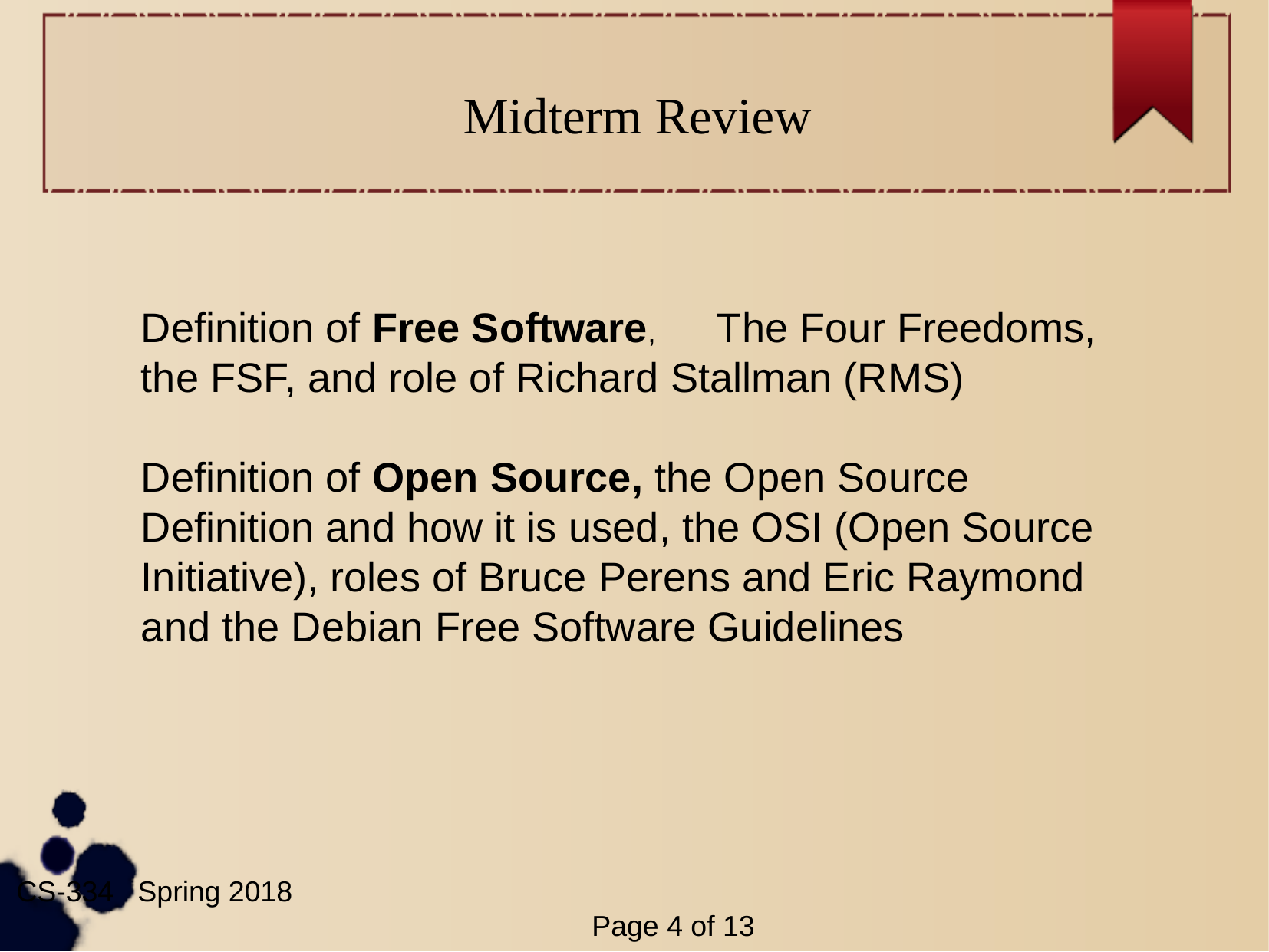

Midterm Review

Definition of Free Software,	The Four Freedoms, the FSF, and role of Richard Stallman (RMS)

Definition of Open Source, the Open Source Definition and how it is used, the OSI (Open Source Initiative), roles of Bruce Perens and Eric Raymond and the Debian Free Software Guidelines
CS-334   Spring 2018	 												Page 4 of 13